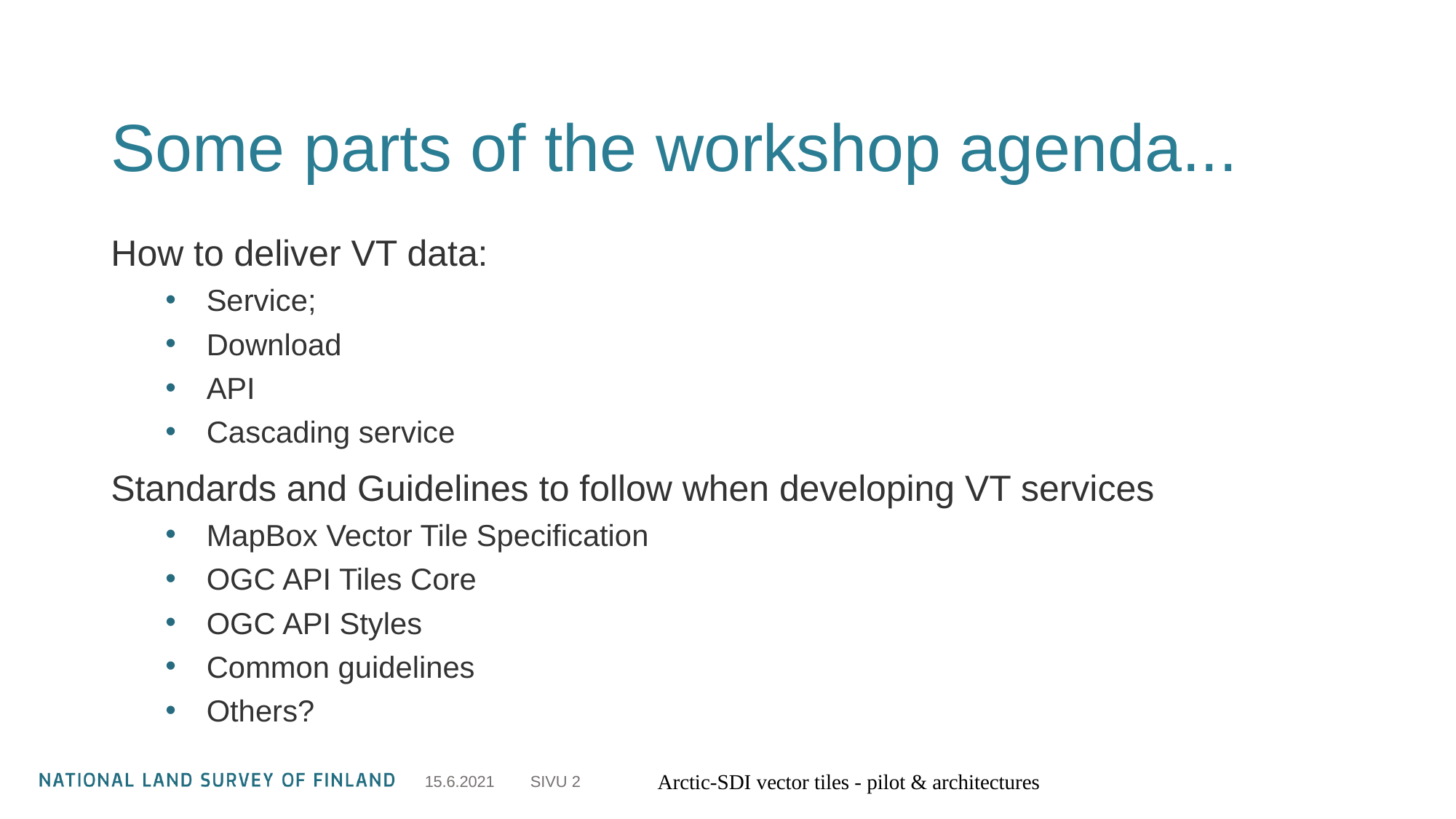

# Some parts of the workshop agenda...
How to deliver VT data:
Service;
Download
API
Cascading service
Standards and Guidelines to follow when developing VT services
MapBox Vector Tile Specification
OGC API Tiles Core
OGC API Styles
Common guidelines
Others?
15.6.2021
SIVU 2
Arctic-SDI vector tiles - pilot & architectures